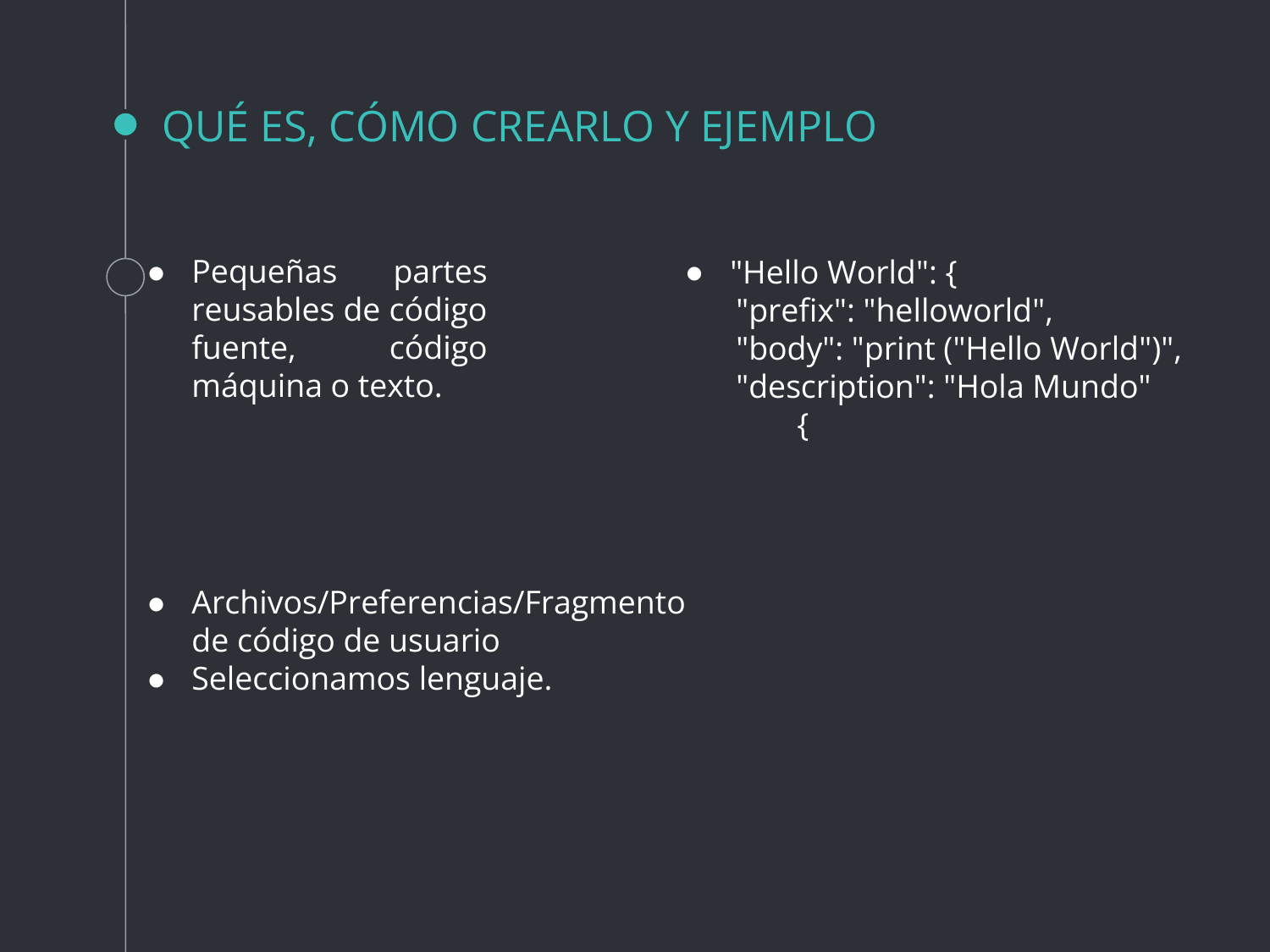

QUÉ ES, CÓMO CREARLO Y EJEMPLO
Pequeñas partes reusables de código fuente, código máquina o texto.

"Hello World": {
        "prefix": "helloworld",
        "body": "print ("Hello World")",
        "description": "Hola Mundo"
 	{
Archivos/Preferencias/Fragmento de código de usuario
Seleccionamos lenguaje.